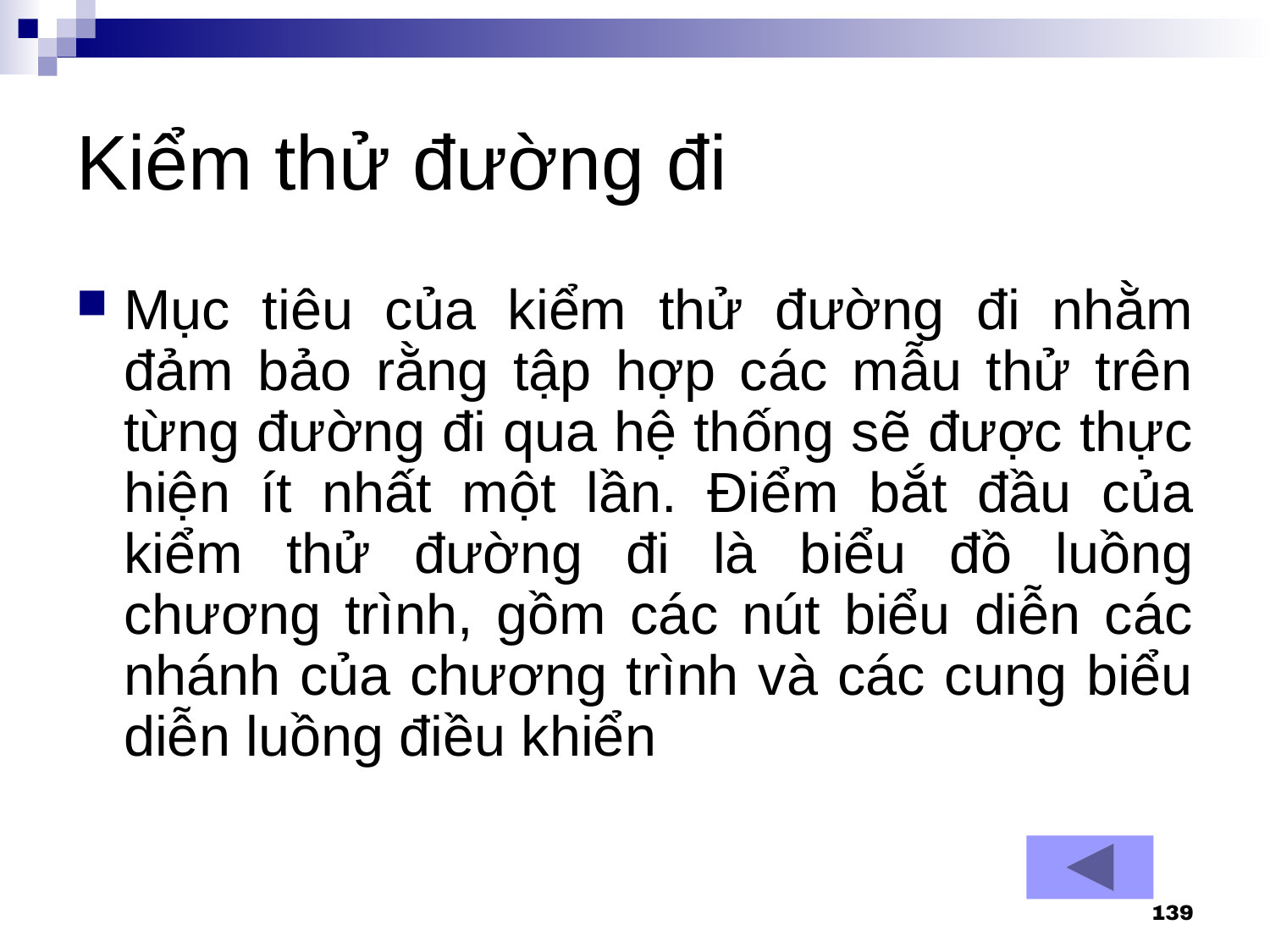

# Kiểm thử đường đi
Mục tiêu của kiểm thử đường đi nhằm đảm bảo rằng tập hợp các mẫu thử trên từng đường đi qua hệ thống sẽ được thực hiện ít nhất một lần. Điểm bắt đầu của kiểm thử đường đi là biểu đồ luồng chương trình, gồm các nút biểu diễn các nhánh của chương trình và các cung biểu diễn luồng điều khiển

139